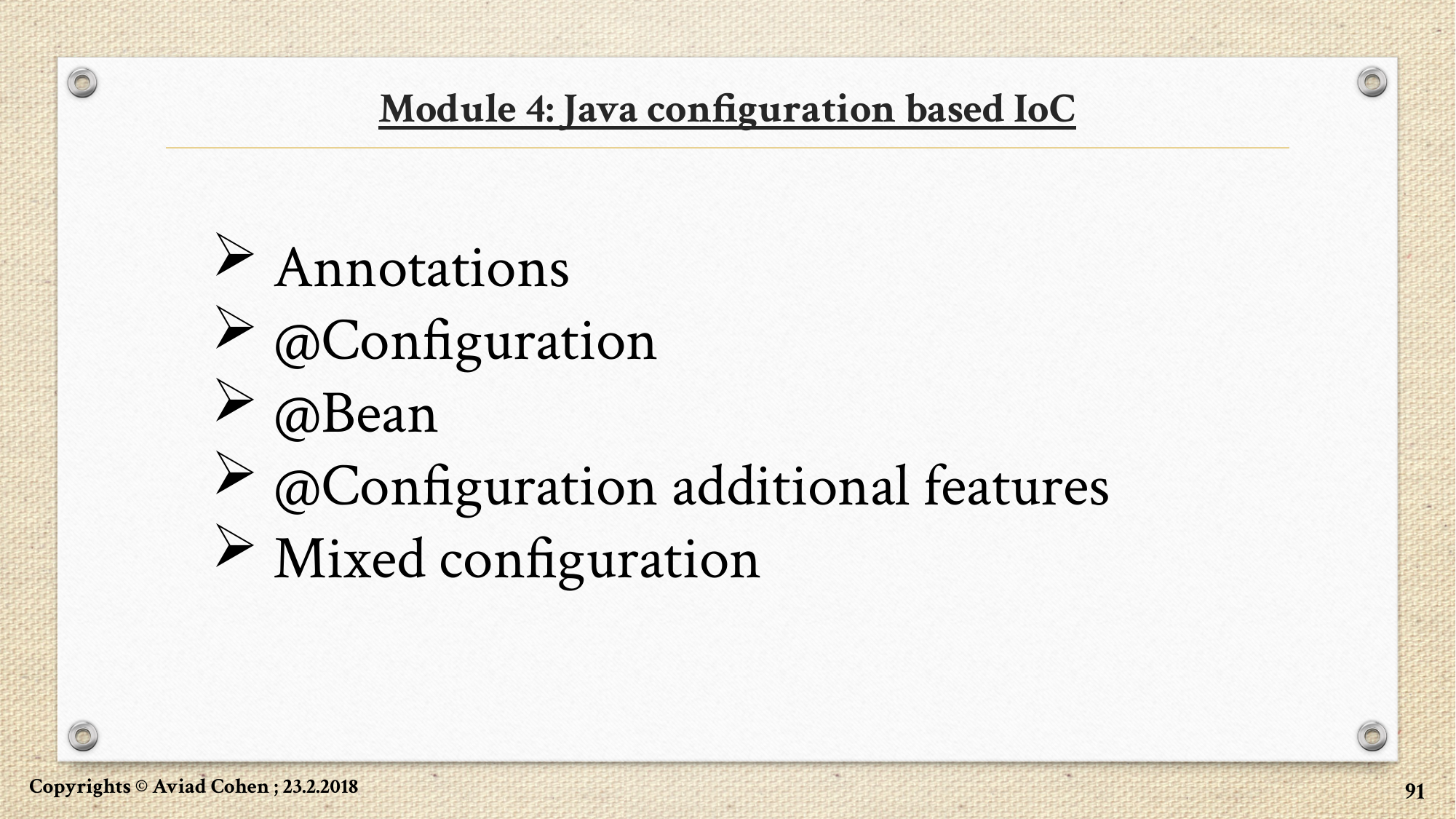

# Module 4: Java configuration based IoC
Annotations
@Configuration
@Bean
@Configuration additional features
Mixed configuration
Copyrights © Aviad Cohen ; 23.2.2018
91